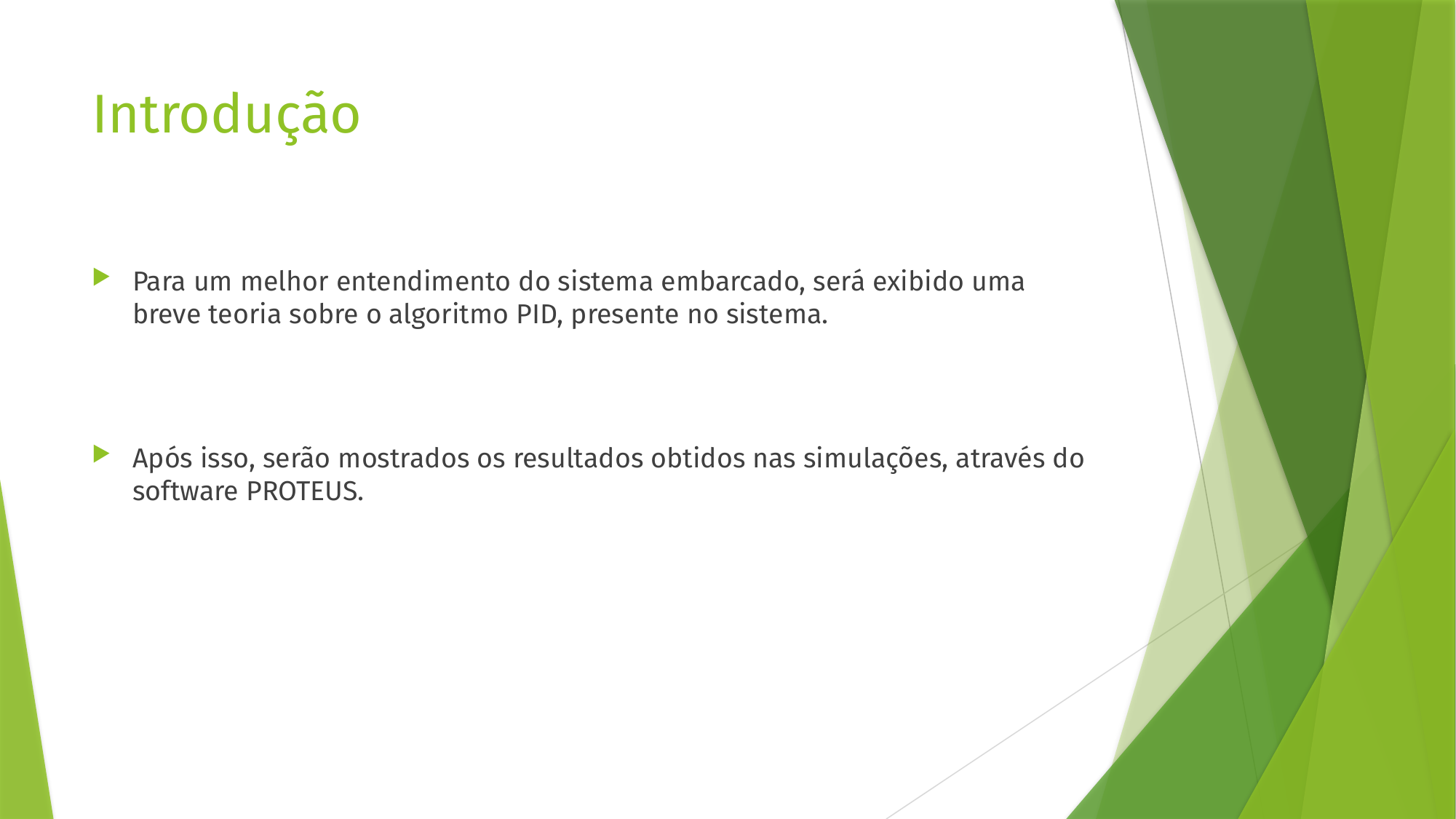

# Introdução
Para um melhor entendimento do sistema embarcado, será exibido uma breve teoria sobre o algoritmo PID, presente no sistema.

Após isso, serão mostrados os resultados obtidos nas simulações, através do software PROTEUS.